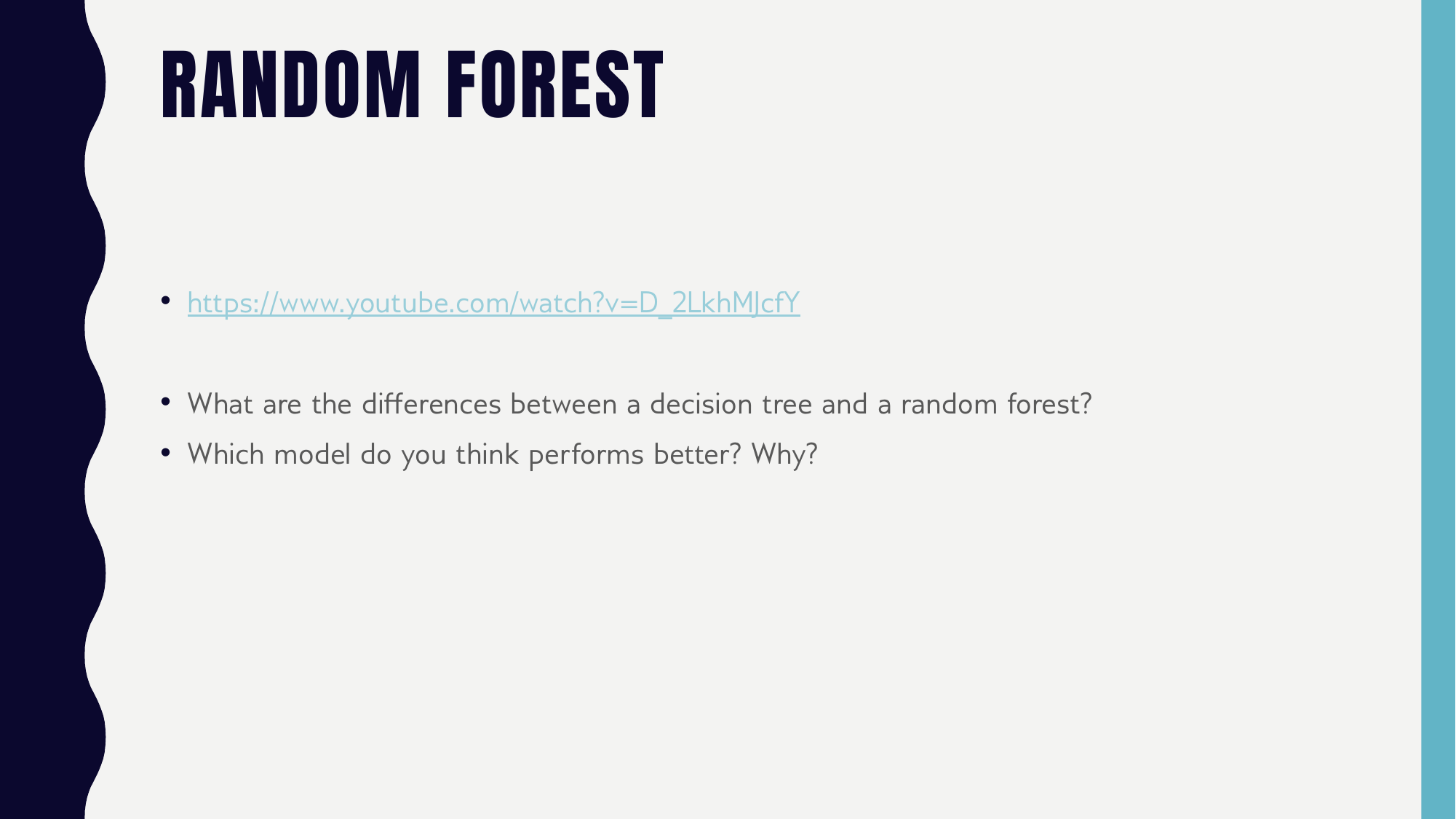

# Random forest
https://www.youtube.com/watch?v=D_2LkhMJcfY

What are the differences between a decision tree and a random forest?
Which model do you think performs better? Why?